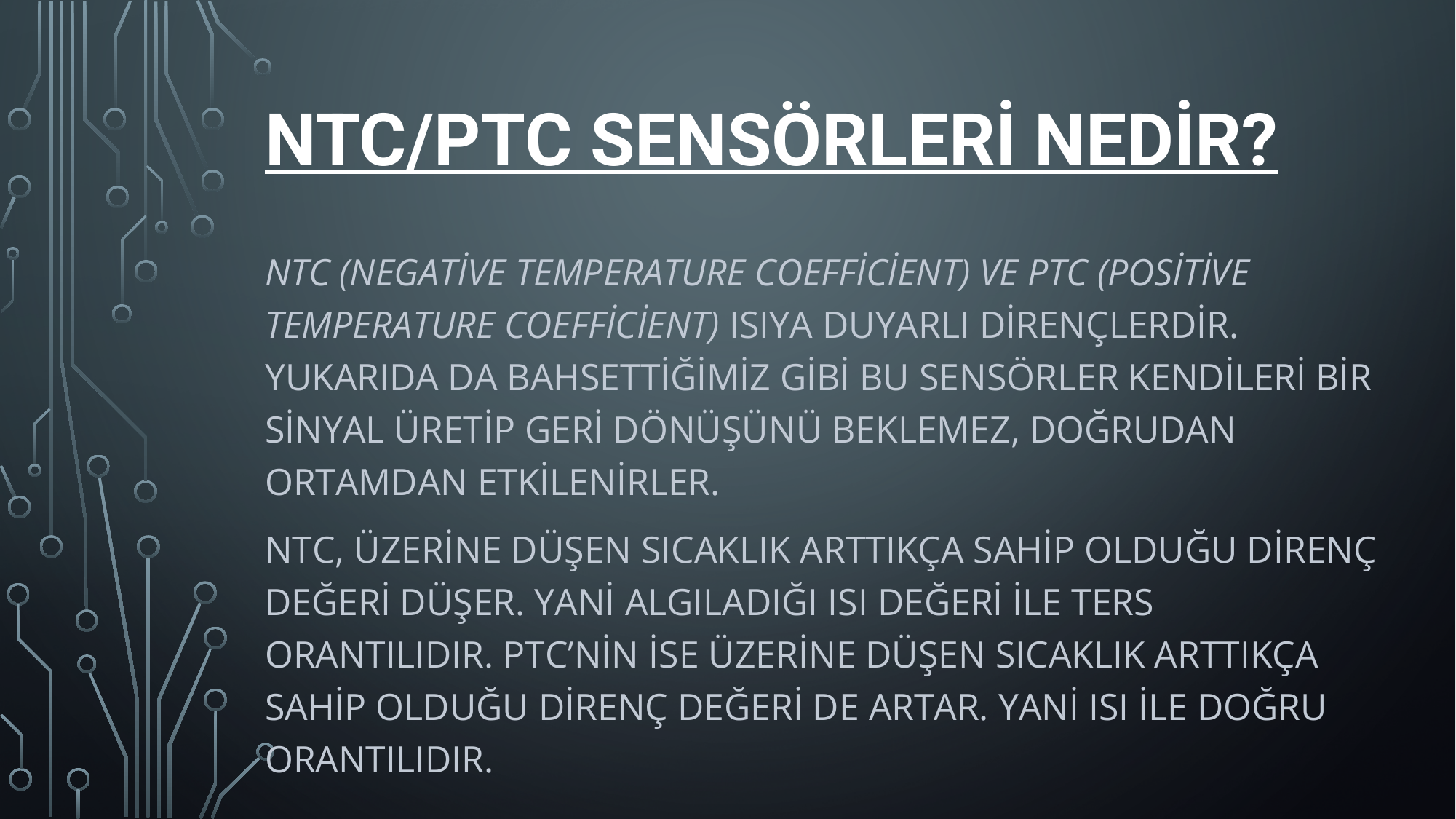

# NTC/PTC Sensörleri Nedir?
NTC (Negative Temperature Coefficient) ve PTC (Positive Temperature Coefficient) ısıya duyarlı dirençlerdir. Yukarıda da bahsettiğimiz gibi bu sensörler kendileri bir sinyal üretip geri dönüşünü beklemez, doğrudan ortamdan etkilenirler.
NTC, üzerine düşen sıcaklık arttıkça sahip olduğu direnç değeri düşer. Yani algıladığı ısı değeri ile ters orantılıdır. PTC’nin ise üzerine düşen sıcaklık arttıkça sahip olduğu direnç değeri de artar. Yani ısı ile doğru orantılıdır.